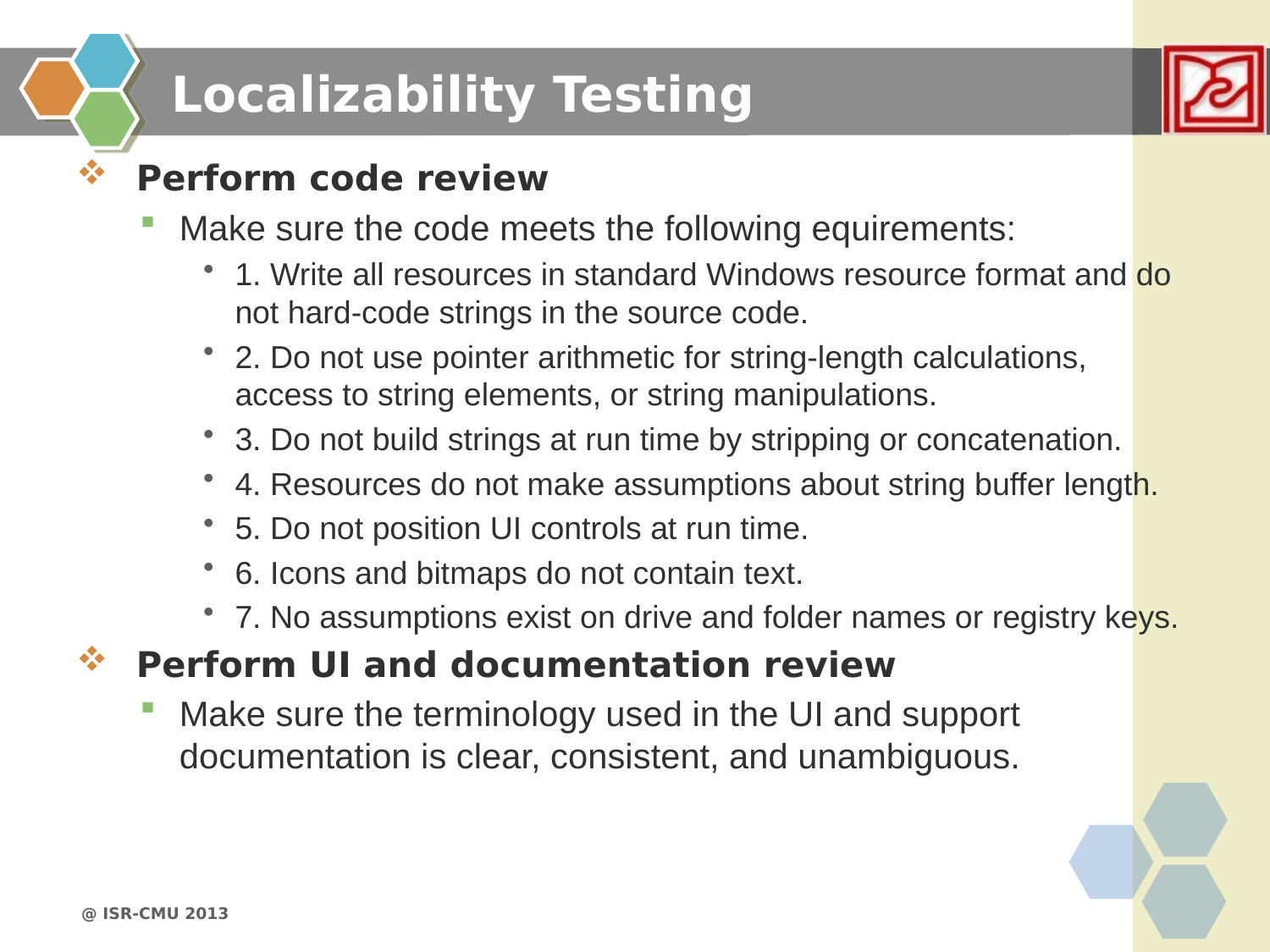

# Localizability Testing
 Perform code review
Make sure the code meets the following equirements:
1. Write all resources in standard Windows resource format and do not hard-code strings in the source code.
2. Do not use pointer arithmetic for string-length calculations, access to string elements, or string manipulations.
3. Do not build strings at run time by stripping or concatenation.
4. Resources do not make assumptions about string buffer length.
5. Do not position UI controls at run time.
6. Icons and bitmaps do not contain text.
7. No assumptions exist on drive and folder names or registry keys.
 Perform UI and documentation review
Make sure the terminology used in the UI and support documentation is clear, consistent, and unambiguous.
19